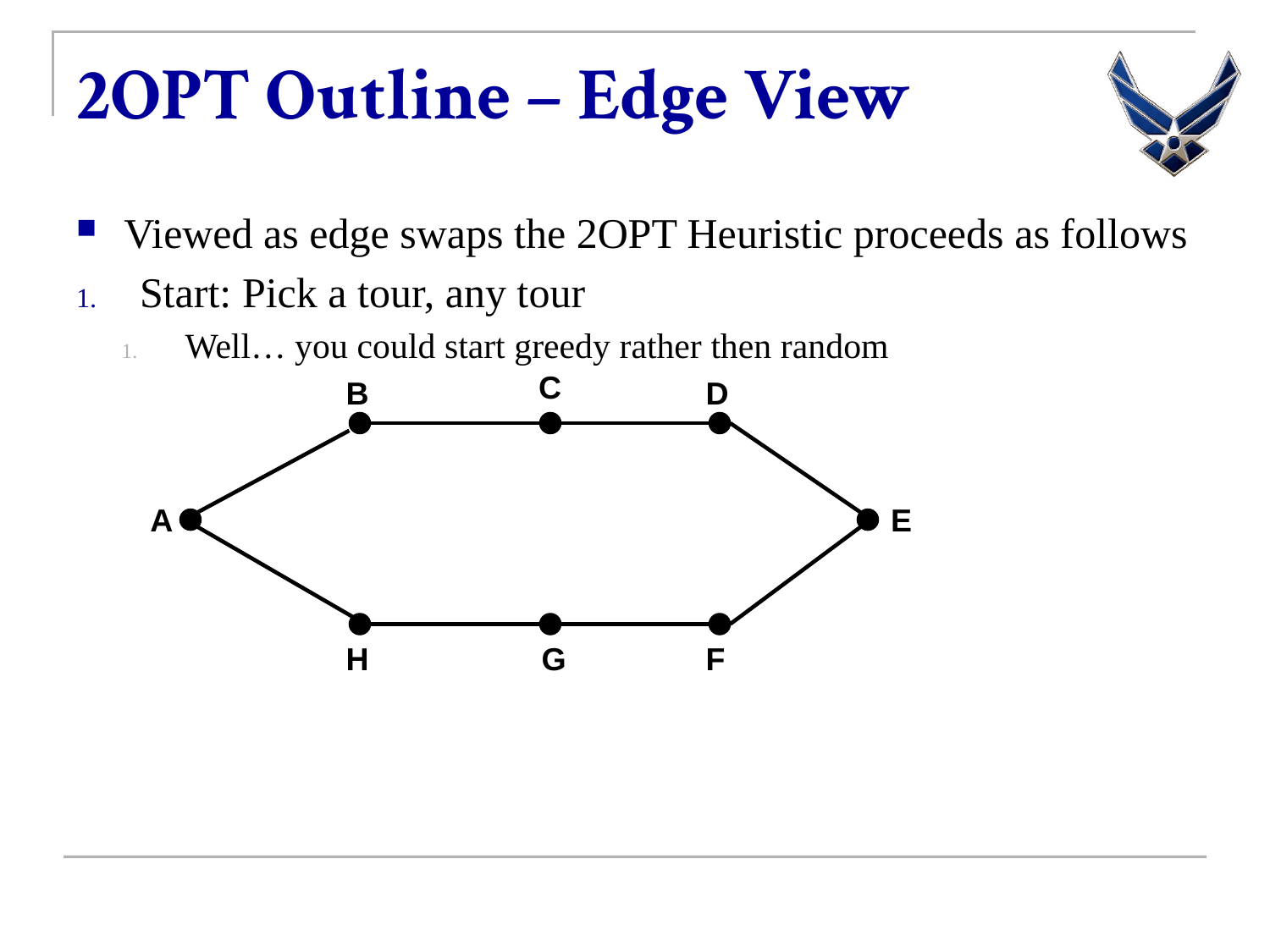

# 2OPT Outline – Edge View
Viewed as edge swaps the 2OPT Heuristic proceeds as follows
Start: Pick a tour, any tour
Well… you could start greedy rather then random

C
B
D

A
E

H
G
F